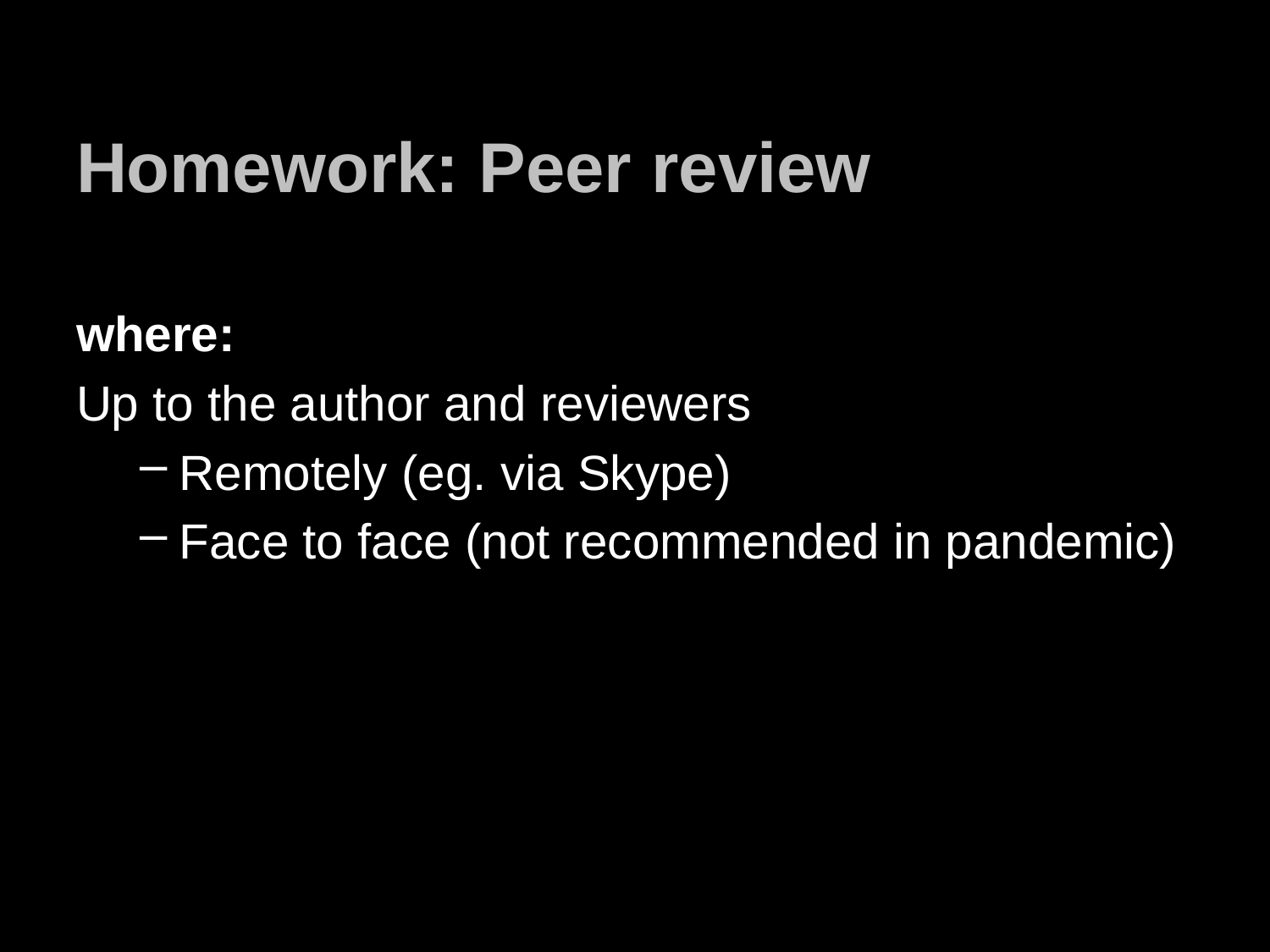

# Homework: Peer review
where:
Up to the author and reviewers
Remotely (eg. via Skype)
Face to face (not recommended in pandemic)